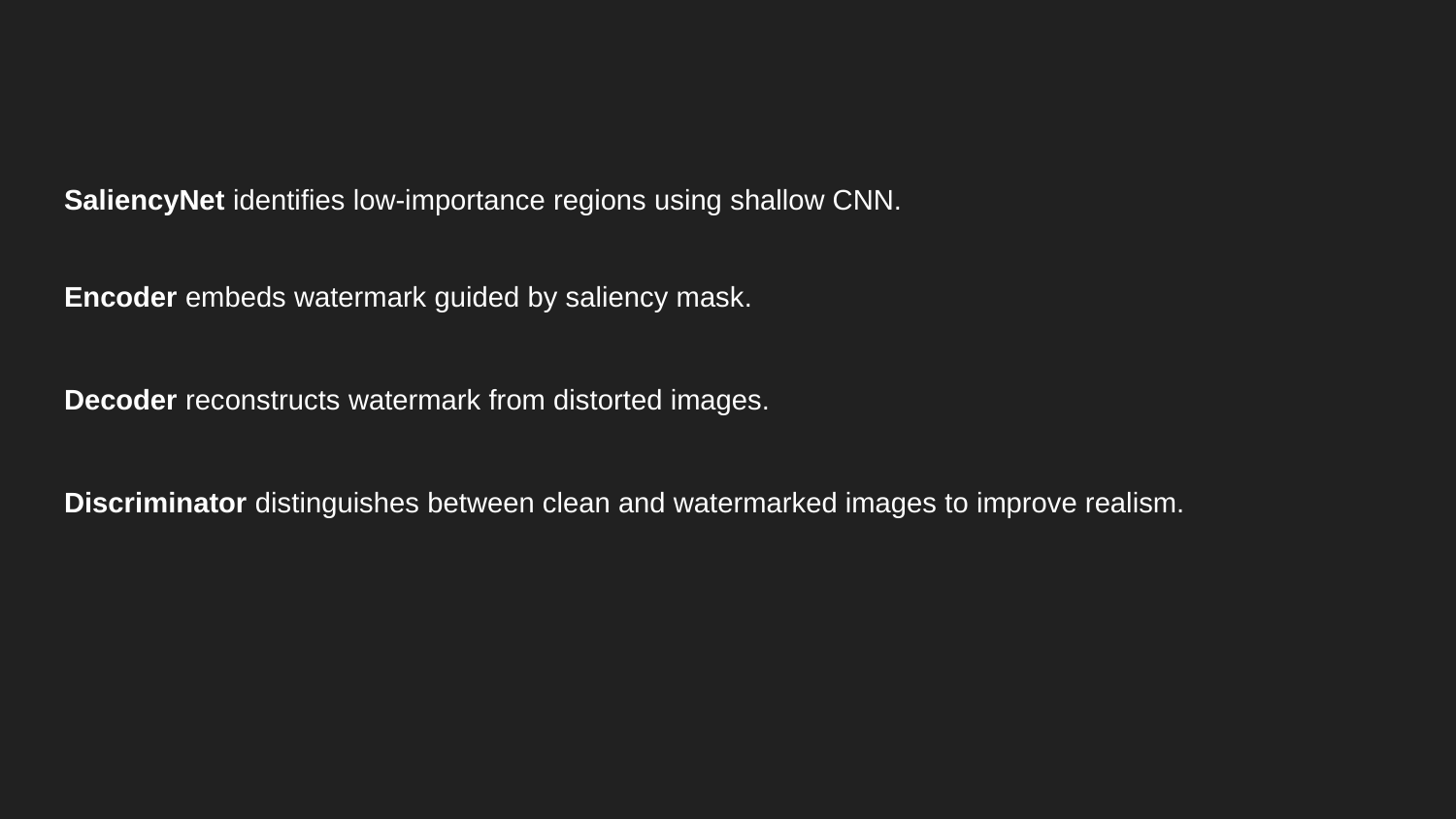

#
SaliencyNet identifies low-importance regions using shallow CNN.
Encoder embeds watermark guided by saliency mask.
Decoder reconstructs watermark from distorted images.
Discriminator distinguishes between clean and watermarked images to improve realism.